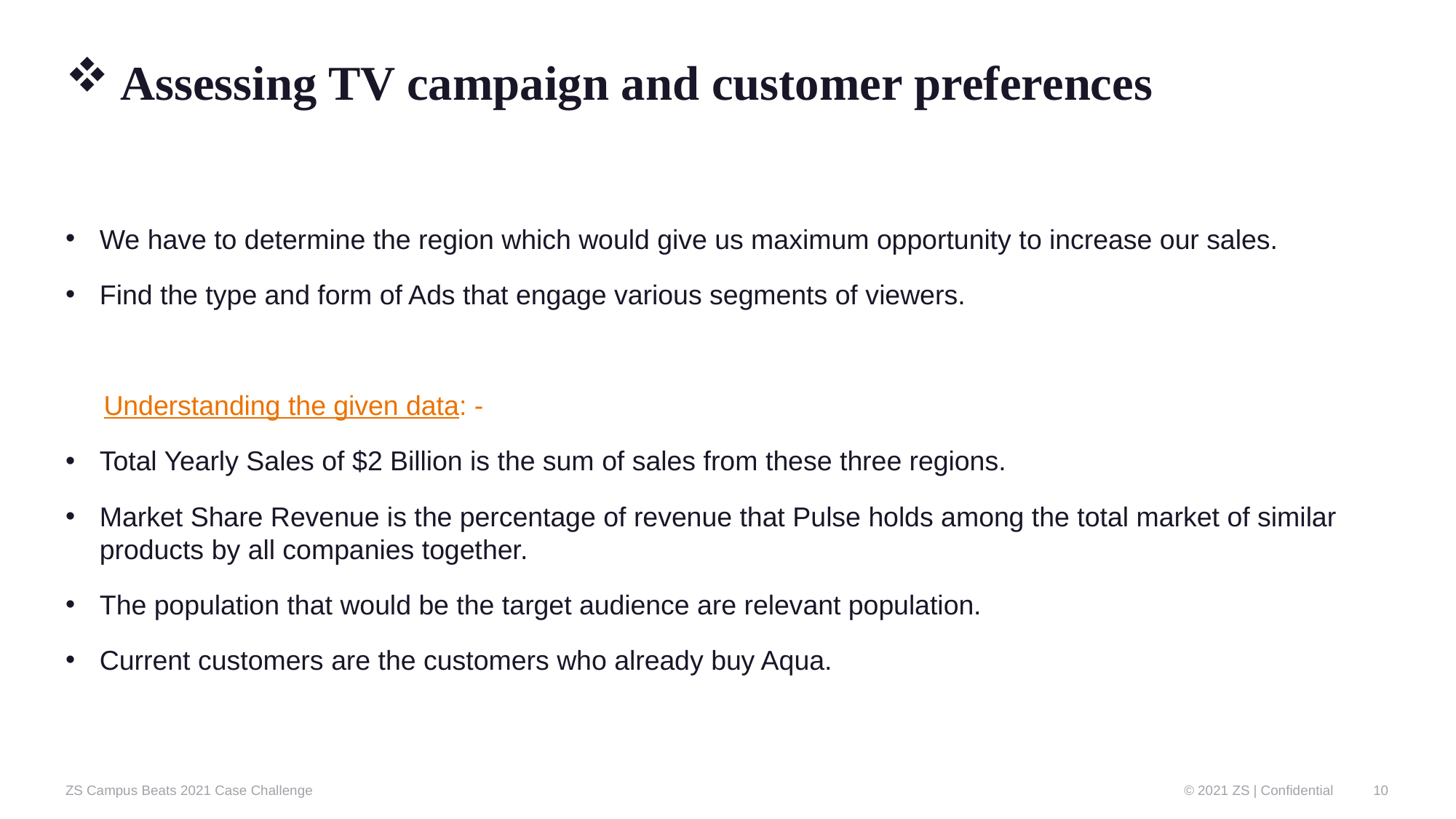

# Assessing TV campaign and customer preferences
We have to determine the region which would give us maximum opportunity to increase our sales.
Find the type and form of Ads that engage various segments of viewers.

     Understanding the given data: -
Total Yearly Sales of $2 Billion is the sum of sales from these three regions.
Market Share Revenue is the percentage of revenue that Pulse holds among the total market of similar products by all companies together.
The population that would be the target audience are relevant population.
Current customers are the customers who already buy Aqua.